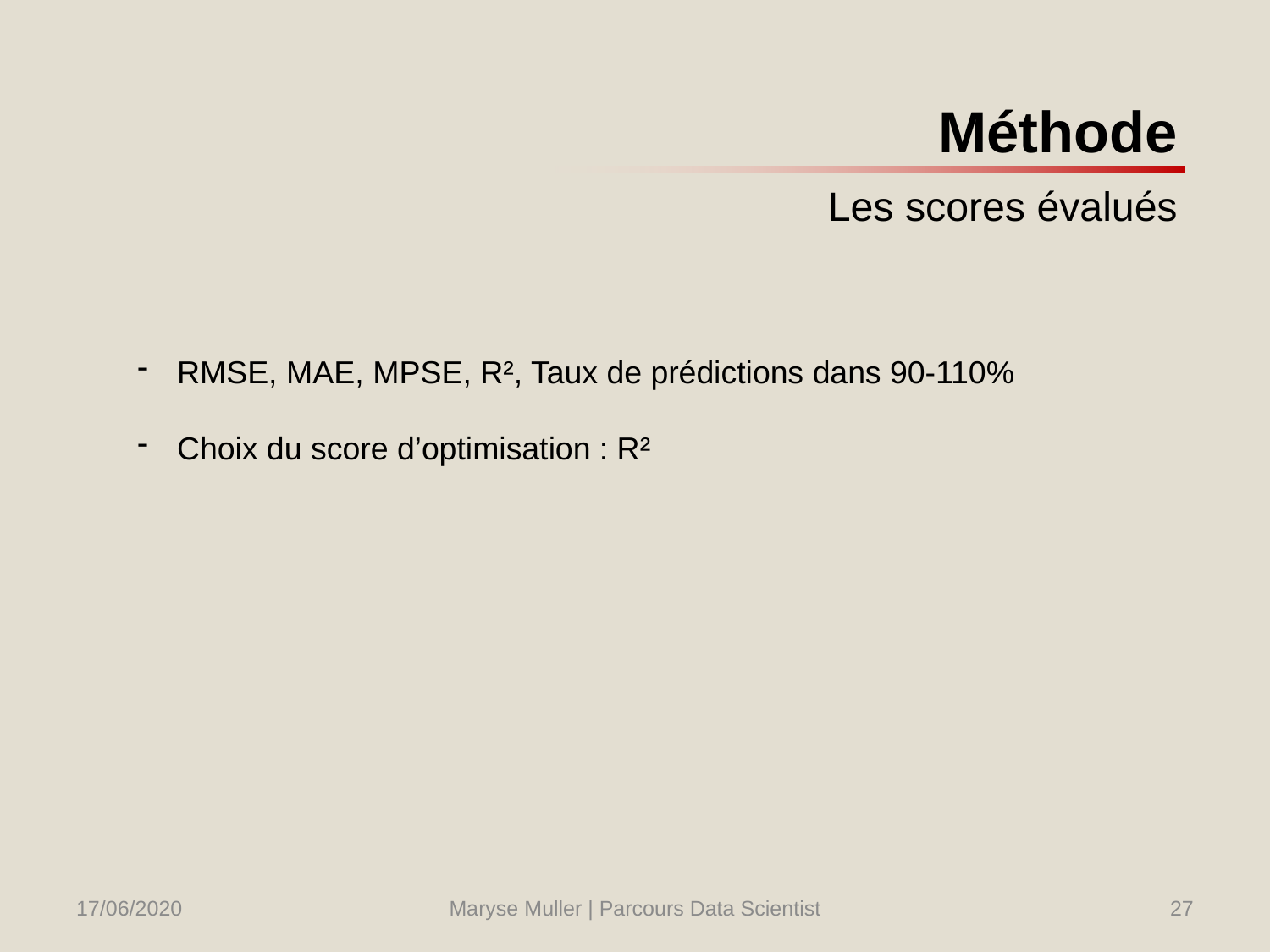

# Méthode Les scores évalués

RMSE, MAE, MPSE, R², Taux de prédictions dans 90-110%

Choix du score d’optimisation : R²
17/06/2020
Maryse Muller | Parcours Data Scientist
27